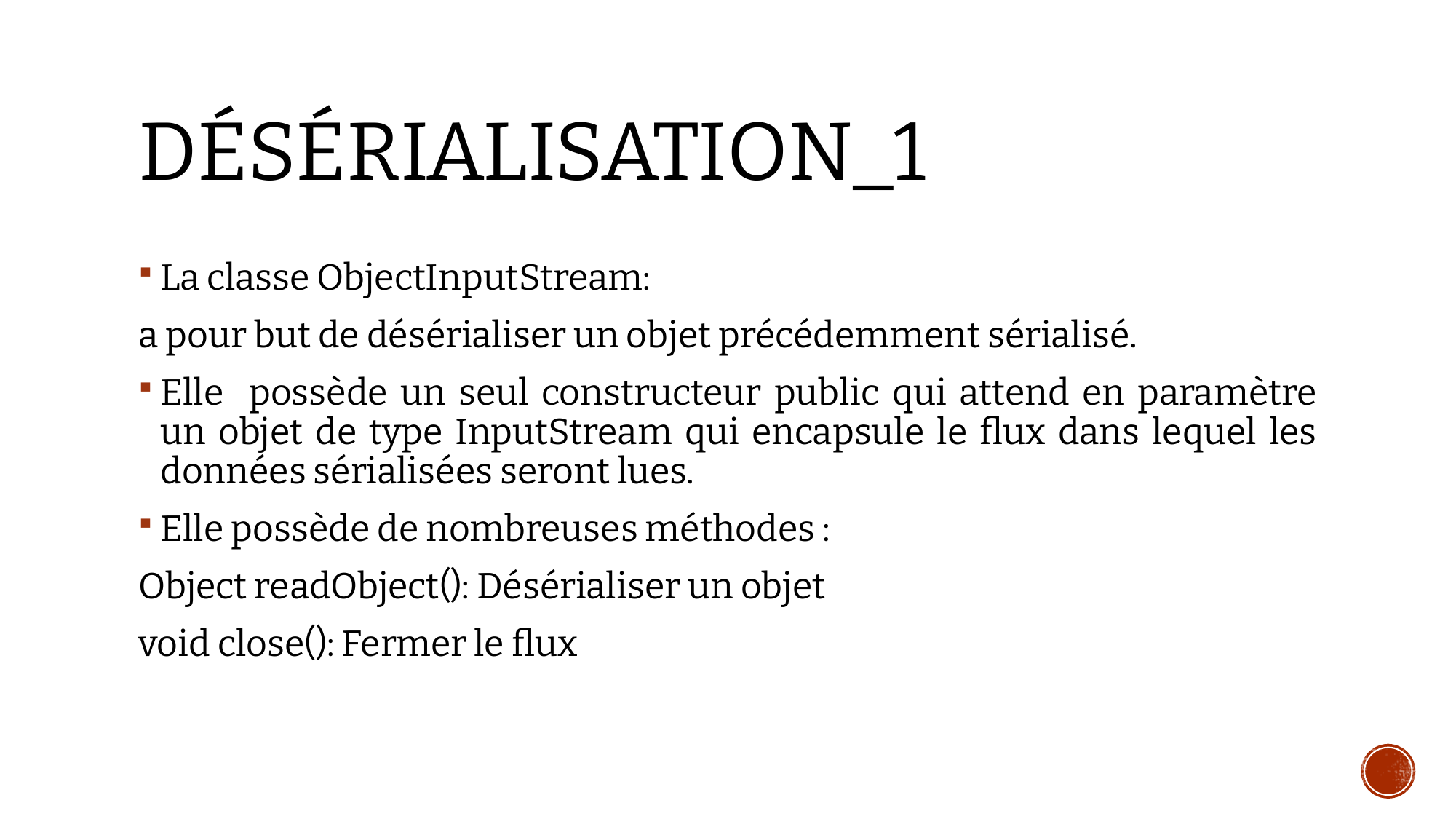

# DéSérialisation_1
La classe ObjectInputStream:
a pour but de désérialiser un objet précédemment sérialisé.
Elle  possède un seul constructeur public qui attend en paramètre un objet de type InputStream qui encapsule le flux dans lequel les données sérialisées seront lues.
Elle possède de nombreuses méthodes :
Object readObject(): Désérialiser un objet
void close(): Fermer le flux